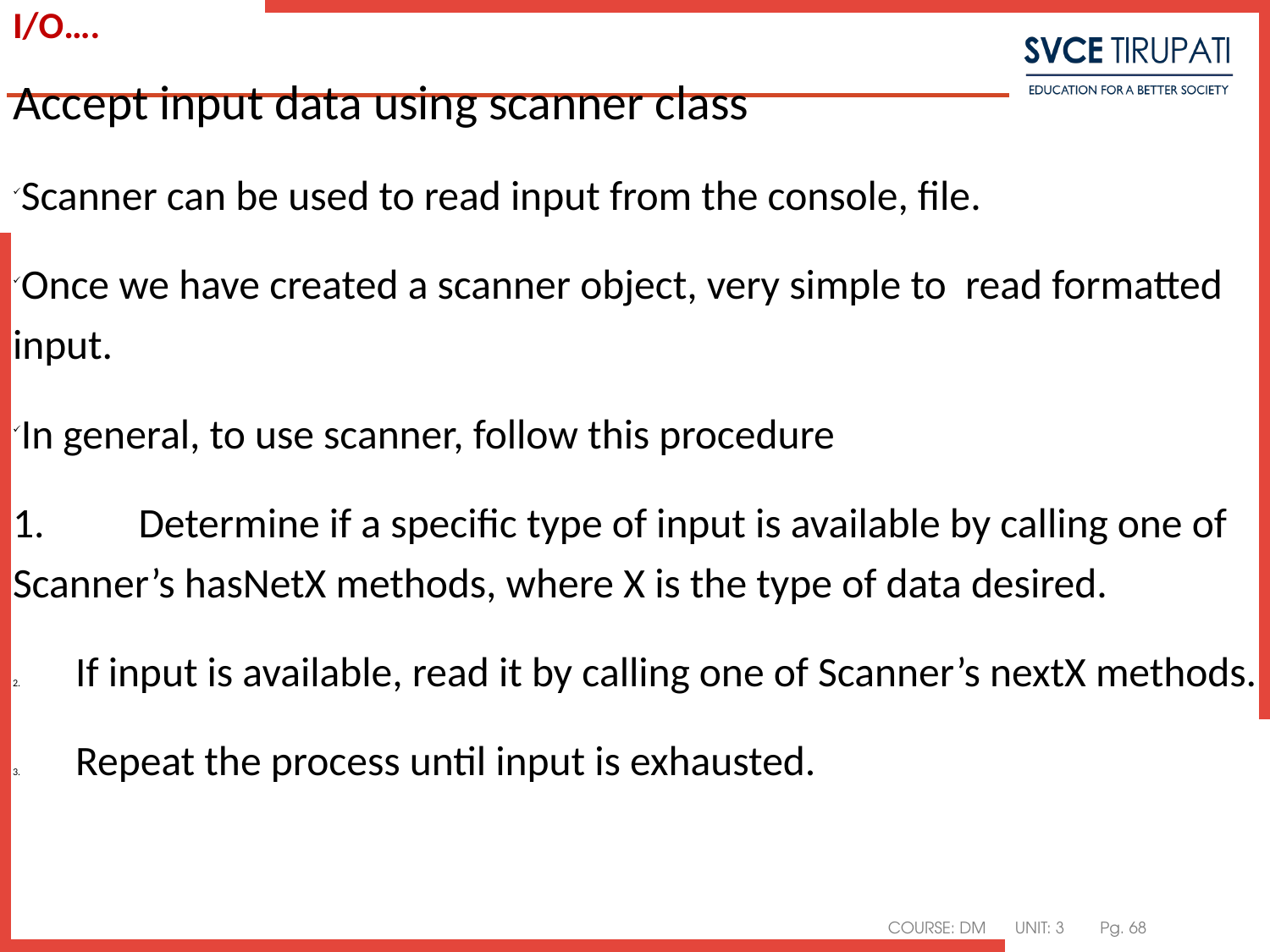

# I/O….
Accept input data using scanner class
Scanner can be used to read input from the console, file.
Once we have created a scanner object, very simple to  read formatted input.
In general, to use scanner, follow this procedure
1.	Determine if a specific type of input is available by calling one of Scanner’s hasNetX methods, where X is the type of data desired.
If input is available, read it by calling one of Scanner’s nextX methods.
Repeat the process until input is exhausted.